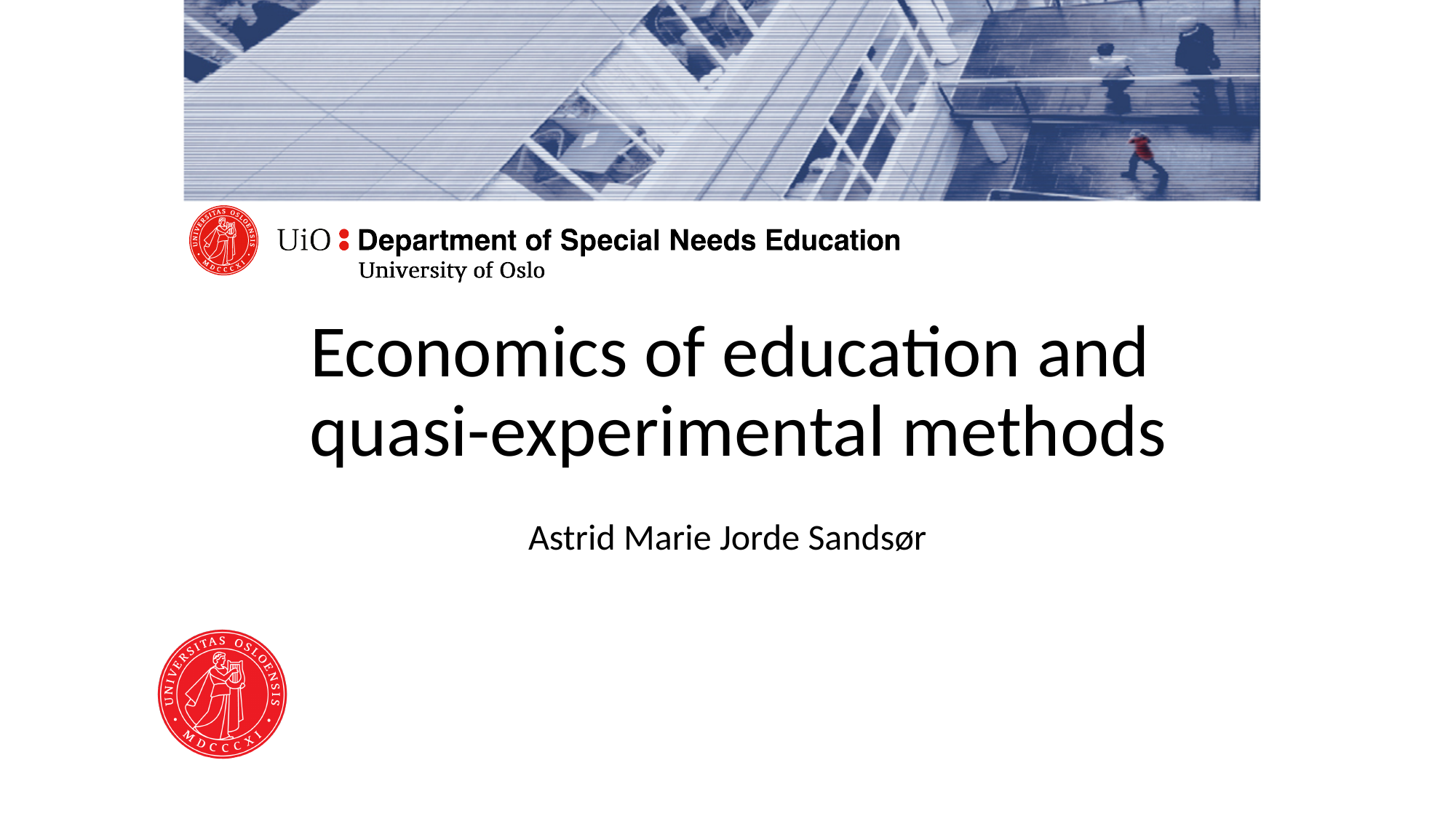

# Economics of education and quasi-experimental methods
Astrid Marie Jorde Sandsør